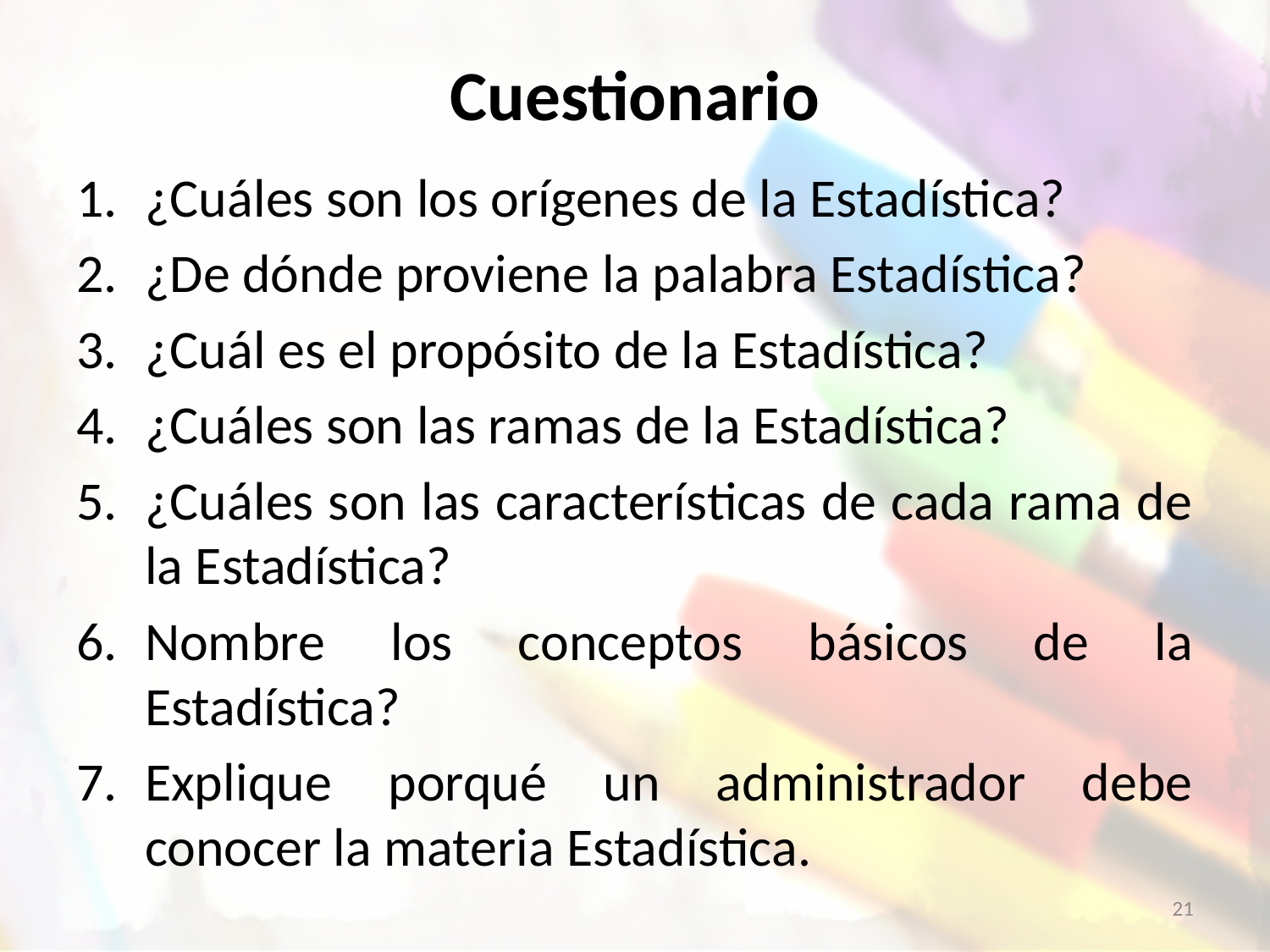

# Cuestionario
¿Cuáles son los orígenes de la Estadística?
¿De dónde proviene la palabra Estadística?
¿Cuál es el propósito de la Estadística?
¿Cuáles son las ramas de la Estadística?
¿Cuáles son las características de cada rama de la Estadística?
Nombre los conceptos básicos de la Estadística?
Explique porqué un administrador debe conocer la materia Estadística.

21